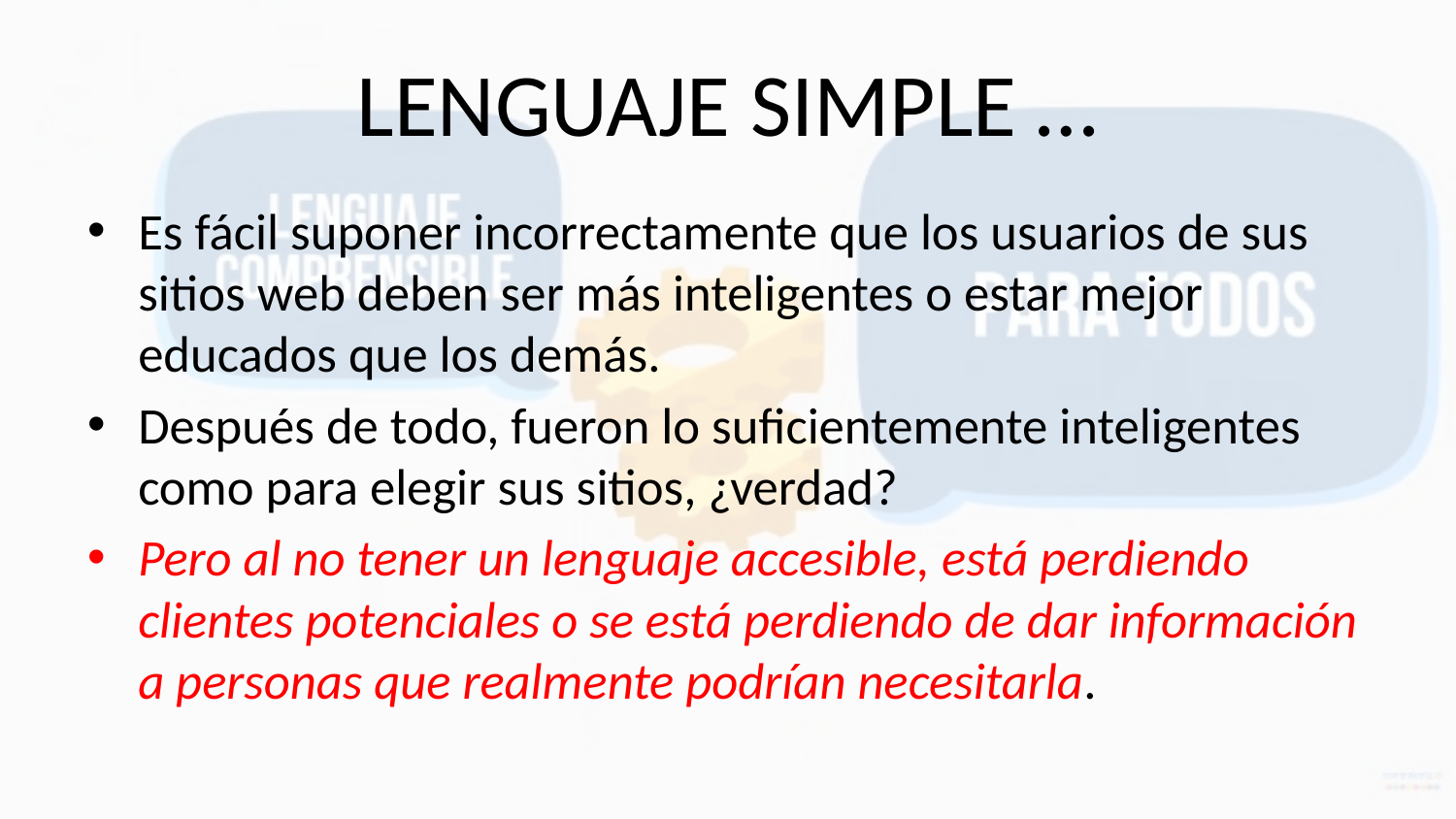

# LENGUAJE SIMPLE …
Es fácil suponer incorrectamente que los usuarios de sus sitios web deben ser más inteligentes o estar mejor educados que los demás.
Después de todo, fueron lo suficientemente inteligentes como para elegir sus sitios, ¿verdad?
Pero al no tener un lenguaje accesible, está perdiendo clientes potenciales o se está perdiendo de dar información a personas que realmente podrían necesitarla.